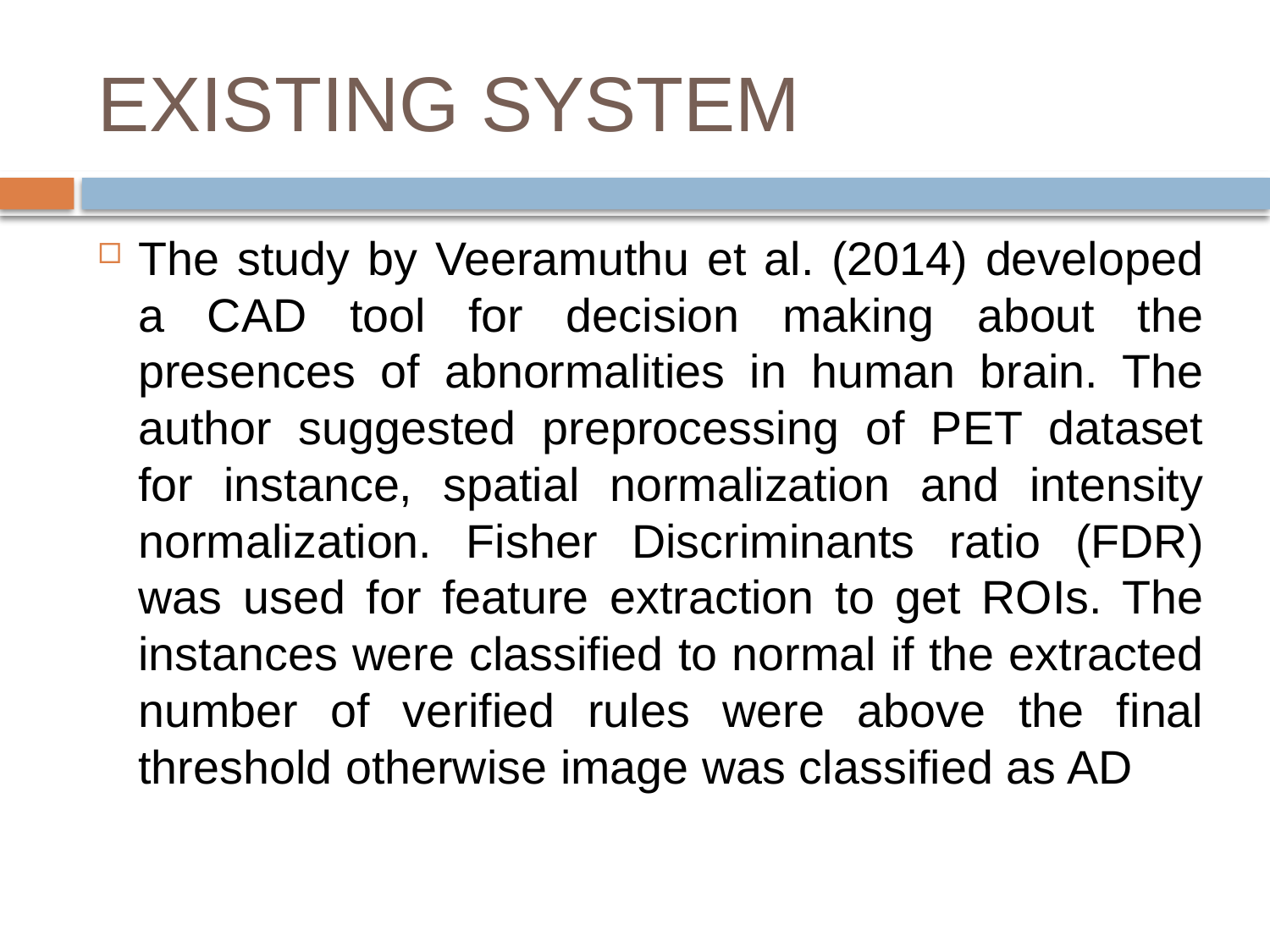

# EXISTING SYSTEM
The study by Veeramuthu et al. (2014) developed a CAD tool for decision making about the presences of abnormalities in human brain. The author suggested preprocessing of PET dataset for instance, spatial normalization and intensity normalization. Fisher Discriminants ratio (FDR) was used for feature extraction to get ROIs. The instances were classified to normal if the extracted number of verified rules were above the final threshold otherwise image was classified as AD